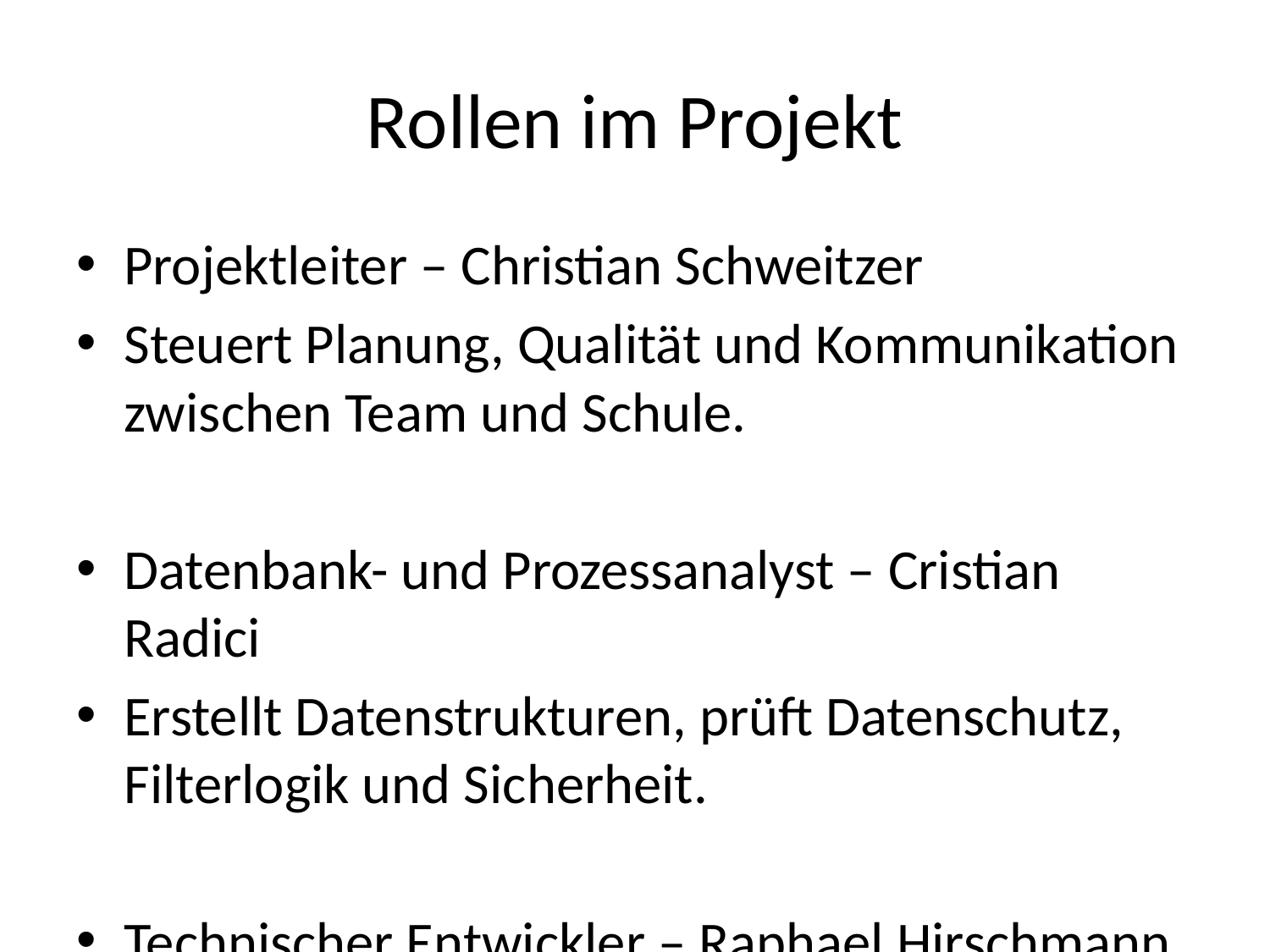

# Rollen im Projekt
Projektleiter – Christian Schweitzer
Steuert Planung, Qualität und Kommunikation zwischen Team und Schule.

Datenbank- und Prozessanalyst – Cristian Radici
Erstellt Datenstrukturen, prüft Datenschutz, Filterlogik und Sicherheit.

Technischer Entwickler – Raphael Hirschmann
Entwickelt Benutzeroberfläche und Feedback-Ansicht.